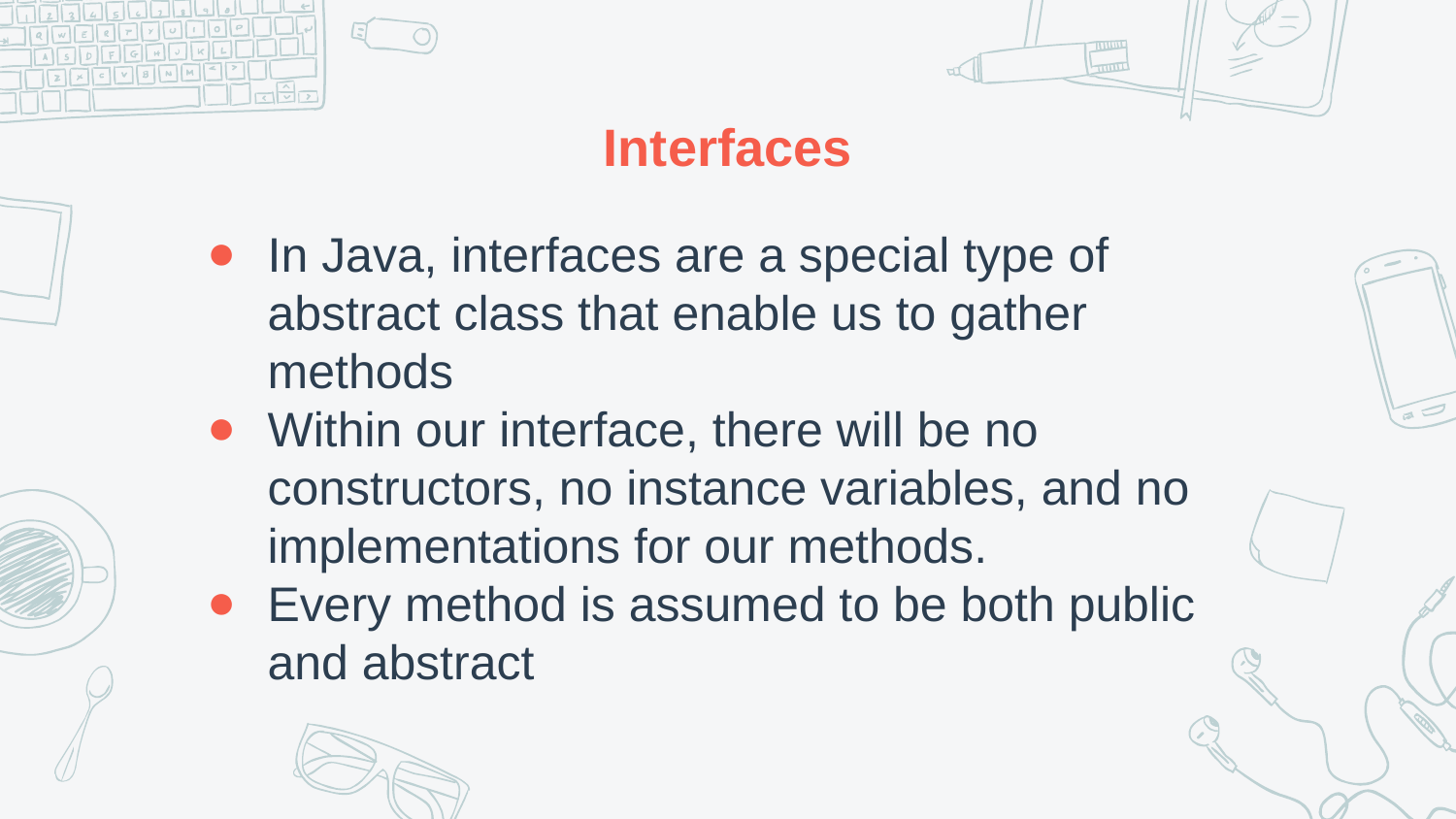

# Interfaces
In Java, interfaces are a special type of abstract class that enable us to gather methods
Within our interface, there will be no constructors, no instance variables, and no implementations for our methods.
Every method is assumed to be both public and abstract